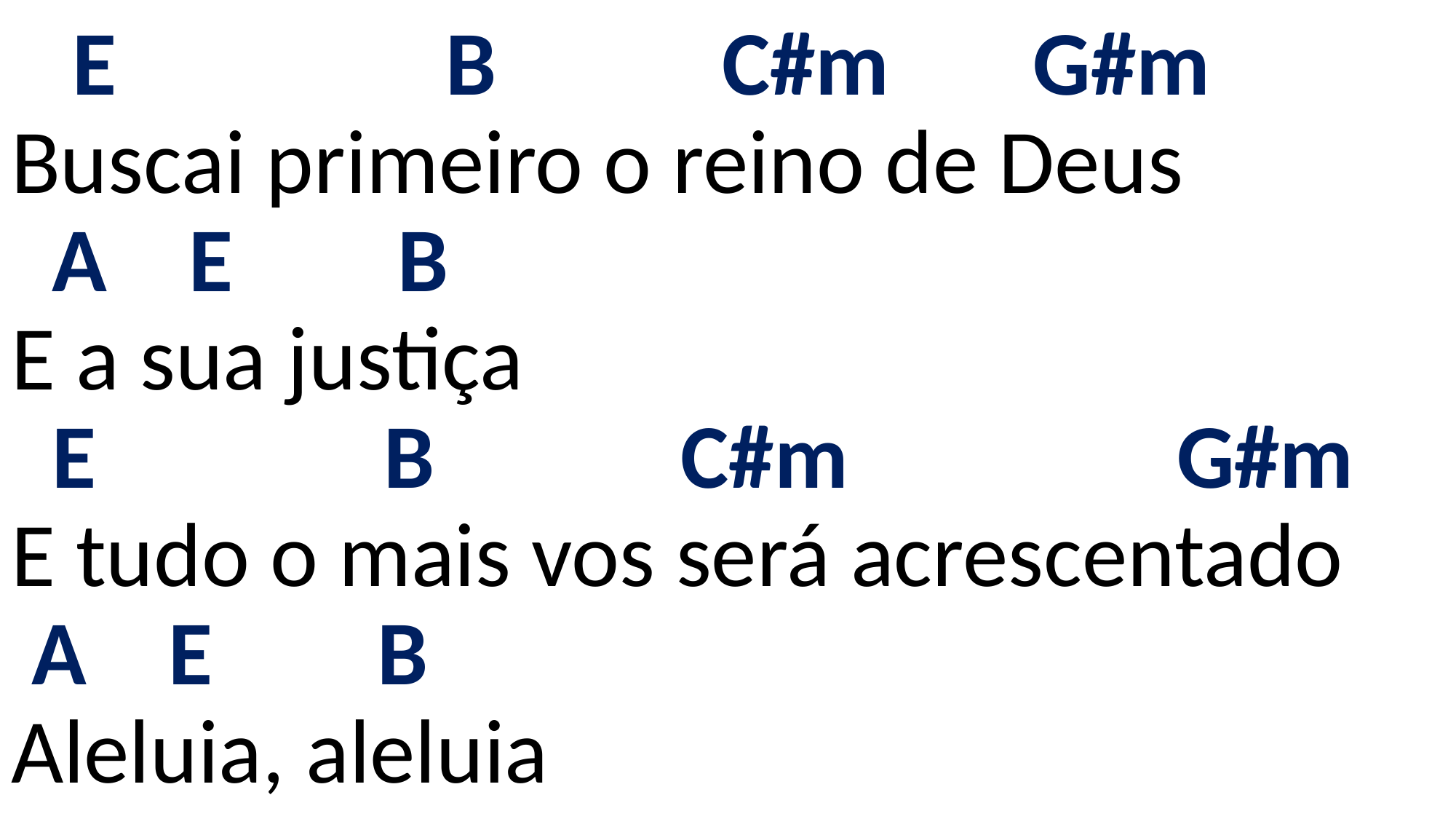

# E                B           C#m       G#m Buscai primeiro o reino de Deus A    E        B E a sua justiça E              B            C#m                G#m E tudo o mais vos será acrescentado A    E        B Aleluia, aleluia